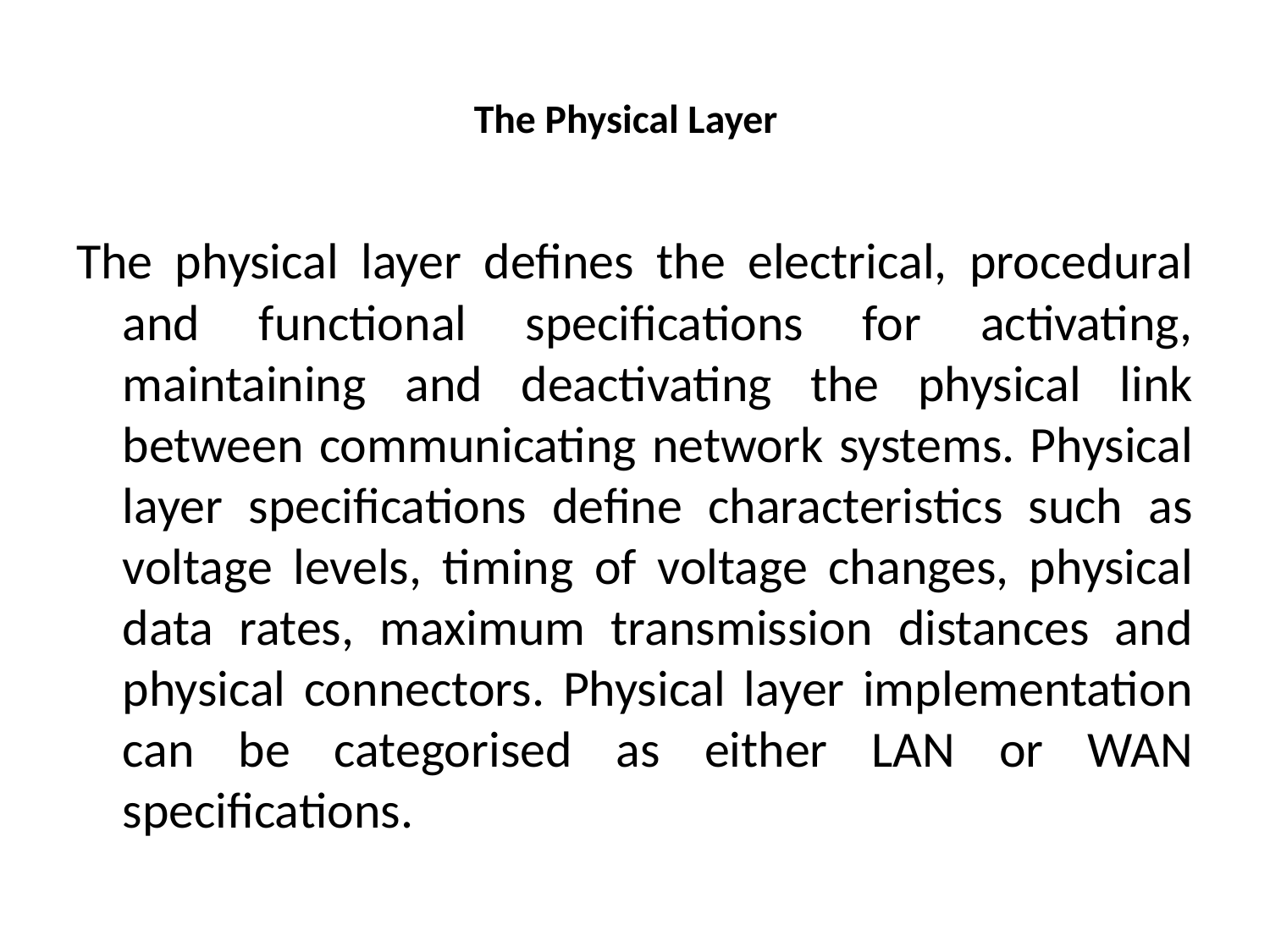

# The Physical Layer
The physical layer defines the electrical, procedural and functional specifications for activating, maintaining and deactivating the physical link between communicating network systems. Physical layer specifications define characteristics such as voltage levels, timing of voltage changes, physical data rates, maximum transmission distances and physical connectors. Physical layer implementation can be categorised as either LAN or WAN specifications.